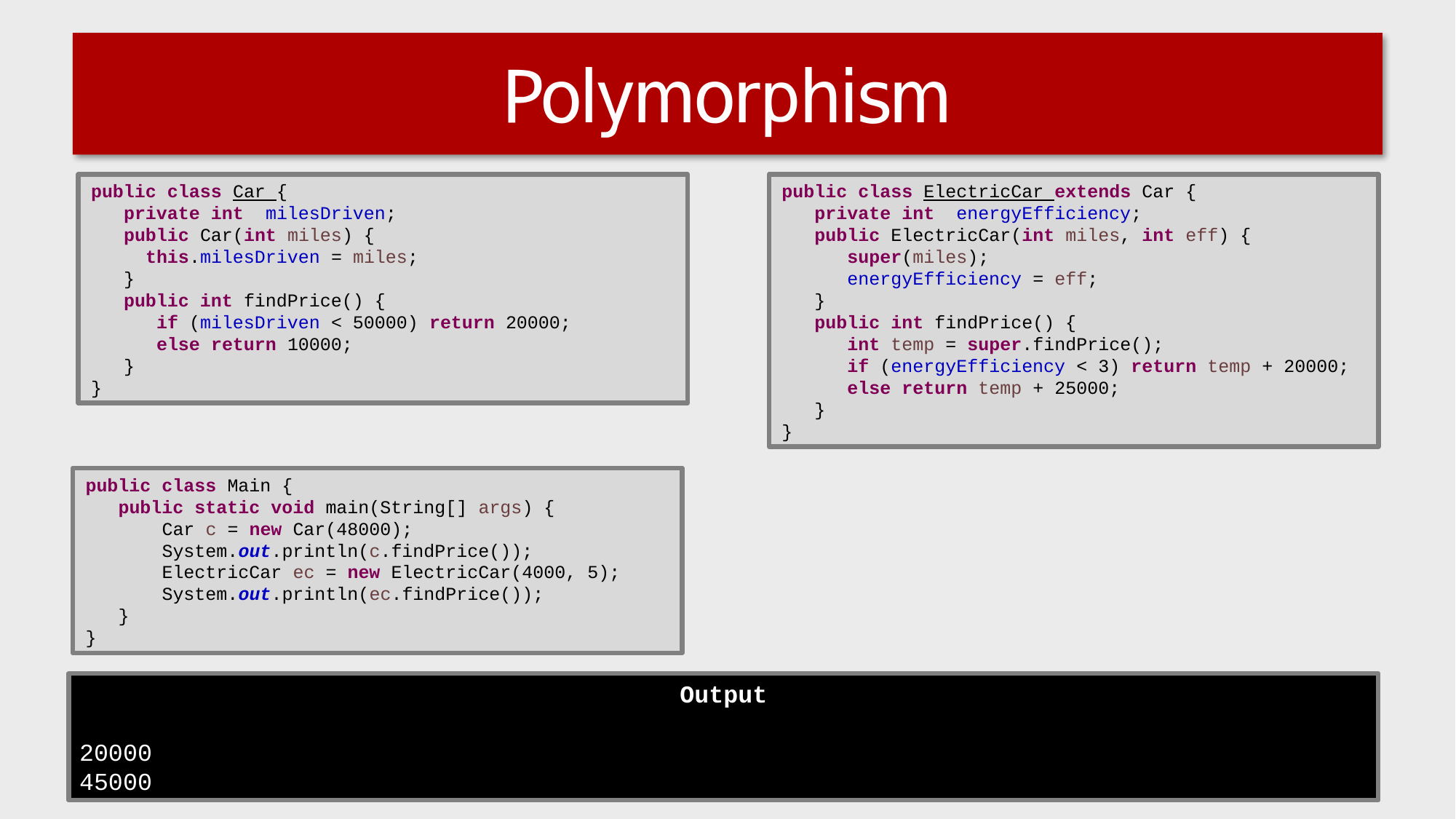

# Polymorphism
public class Car {
   private int  milesDriven;
   public Car(int miles) {
     this.milesDriven = miles;
   }
   public int findPrice() {
      if (milesDriven < 50000) return 20000;
      else return 10000;
   }
}
public class ElectricCar extends Car {
   private int  energyEfficiency;
   public ElectricCar(int miles, int eff) {
      super(miles);
      energyEfficiency = eff;
   }
   public int findPrice() {
      int temp = super.findPrice();
      if (energyEfficiency < 3) return temp + 20000;
      else return temp + 25000;
   }
}
public class Main {
   public static void main(String[] args) {
       Car c = new Car(48000);
       System.out.println(c.findPrice());
       ElectricCar ec = new ElectricCar(4000, 5);
       System.out.println(ec.findPrice());
   }
}
Output

20000
45000111.